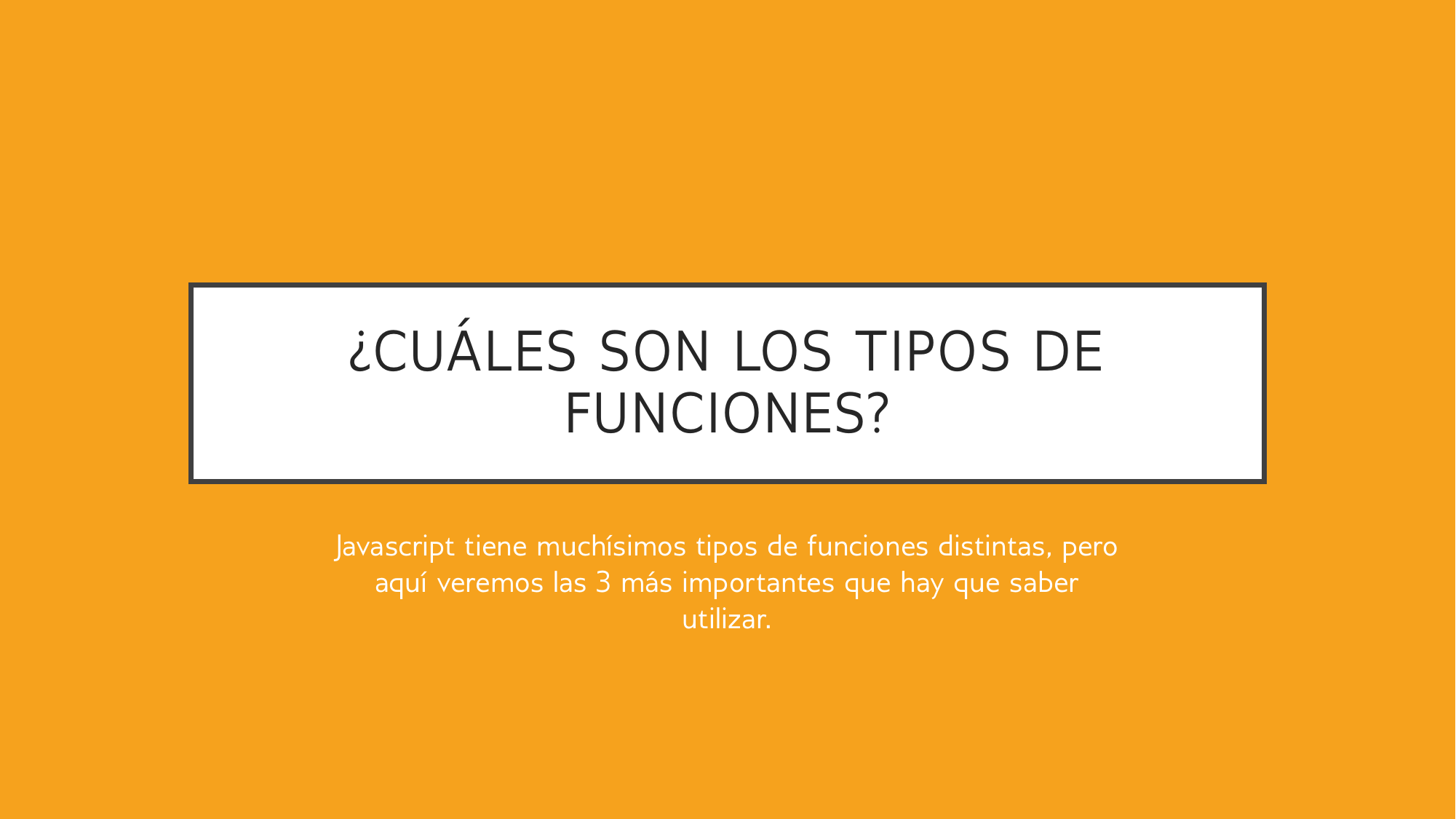

# ¿Cuáles son los tipos de funciones?
Javascript tiene muchísimos tipos de funciones distintas, pero aquí veremos las 3 más importantes que hay que saber utilizar.